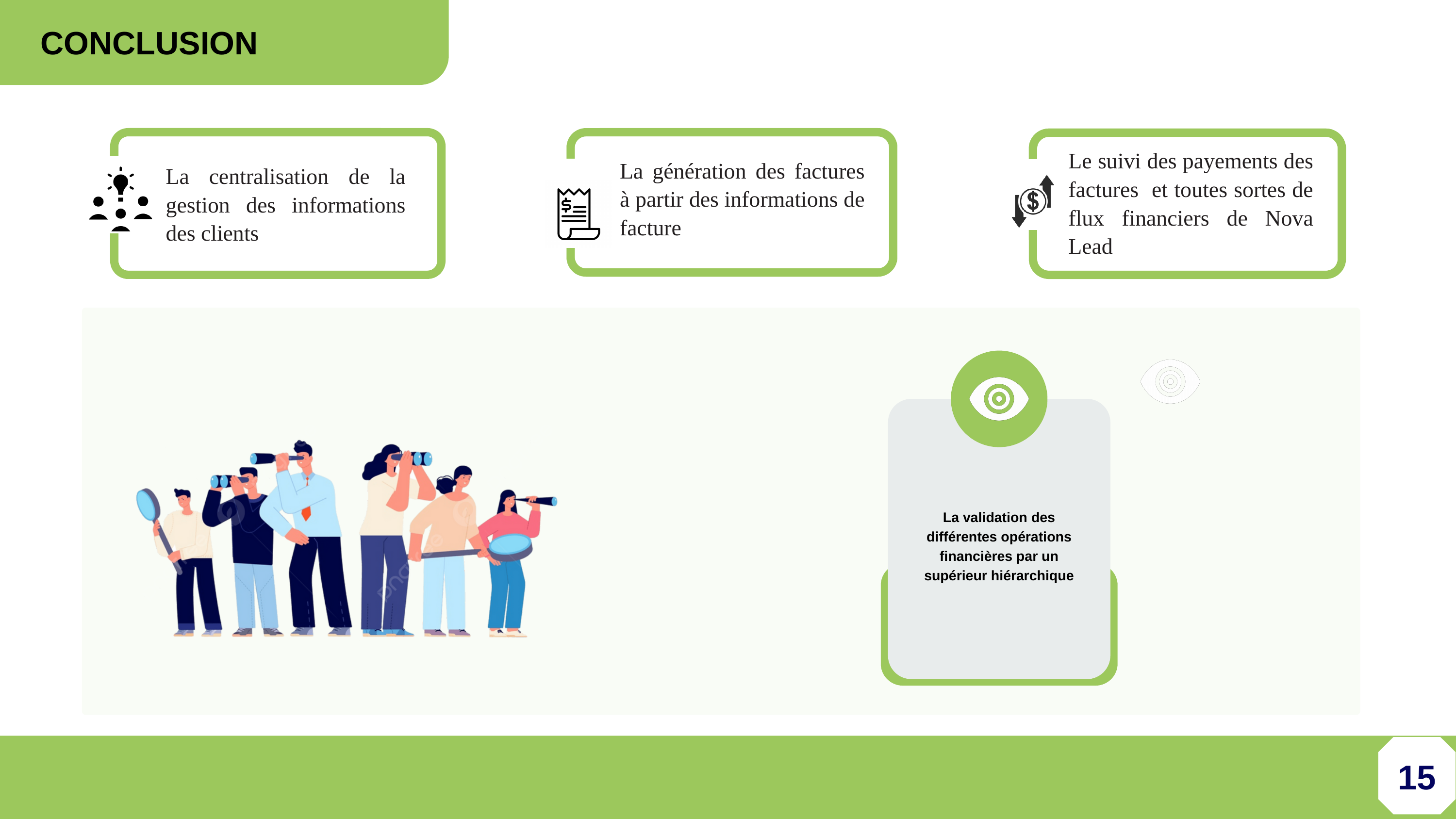

CONCLUSION

Le suivi des payements des factures  et toutes sortes de flux financiers de Nova Lead
Integrity
Integrity
La génération des factures à partir des informations de facture

La centralisation de la gestion des informations des clients

Lorem ipsum dolor sit amet, consectetur adipiscing elit. Aliquam semper ipsum urna, nec cursus dolor dictum nec. Donec luctus mauris quis cursus.
Lorem ipsum dolor sit amet, consectetur adipiscing elit. Aliquam semper ipsum urna, nec cursus dolor dictum nec. Donec luctus mauris quis cursus.
Lorem ipsum dolor sit amet, consectetur adipiscing elit. Aliquam semper ipsum urna, nec cursus dolor dictum nec. Donec luctus mauris quis cursus.

La validation des différentes opérations financières par un supérieur hiérarchique

15